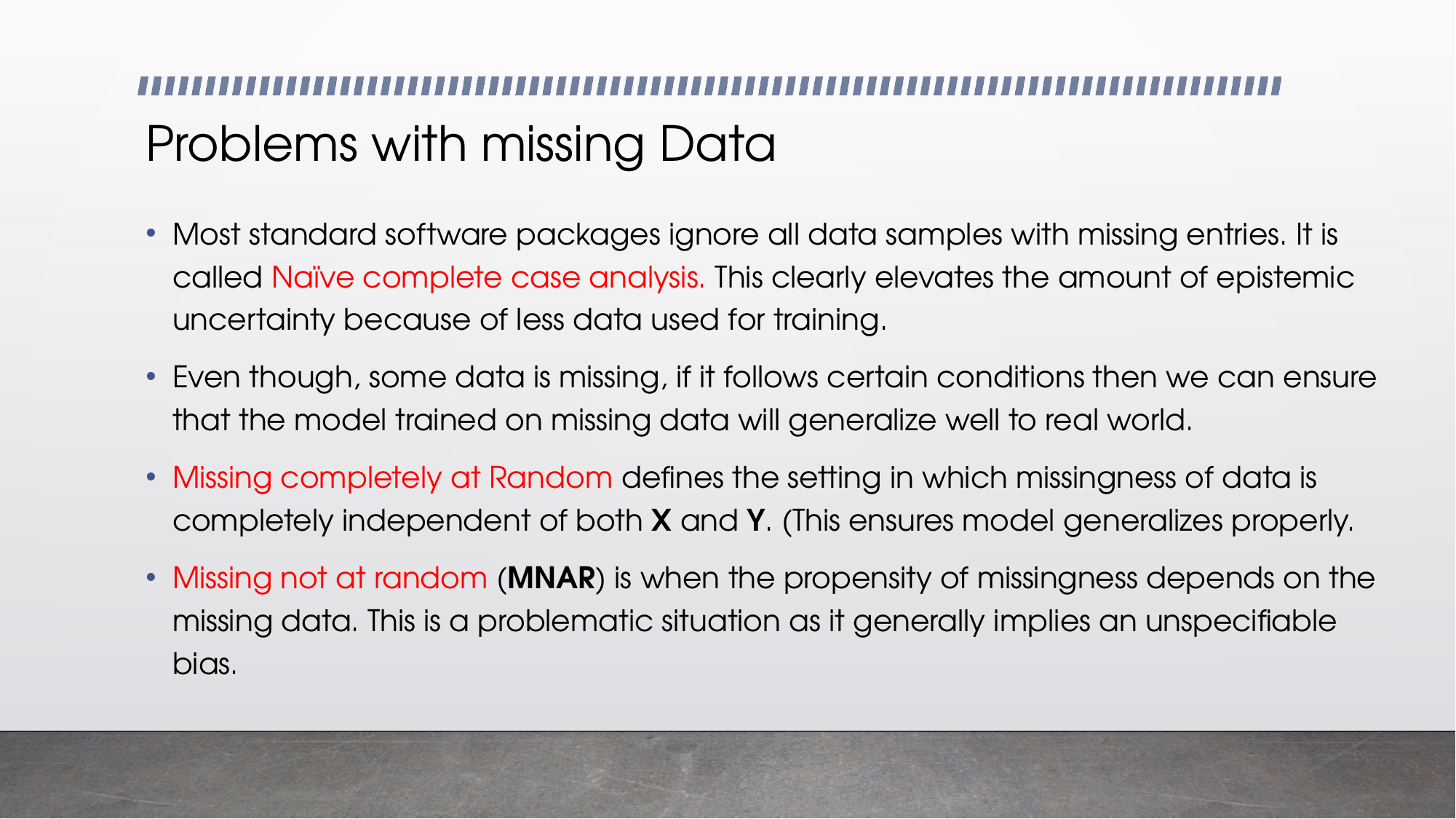

# Problems with missing Data
Most standard software packages ignore all data samples with missing entries. It is called Naïve complete case analysis. This clearly elevates the amount of epistemic uncertainty because of less data used for training.
Even though, some data is missing, if it follows certain conditions then we can ensure that the model trained on missing data will generalize well to real world.
Missing completely at Random defines the setting in which missingness of data is completely independent of both X and Y. (This ensures model generalizes properly.
Missing not at random (MNAR) is when the propensity of missingness depends on the missing data. This is a problematic situation as it generally implies an unspecifiable bias.